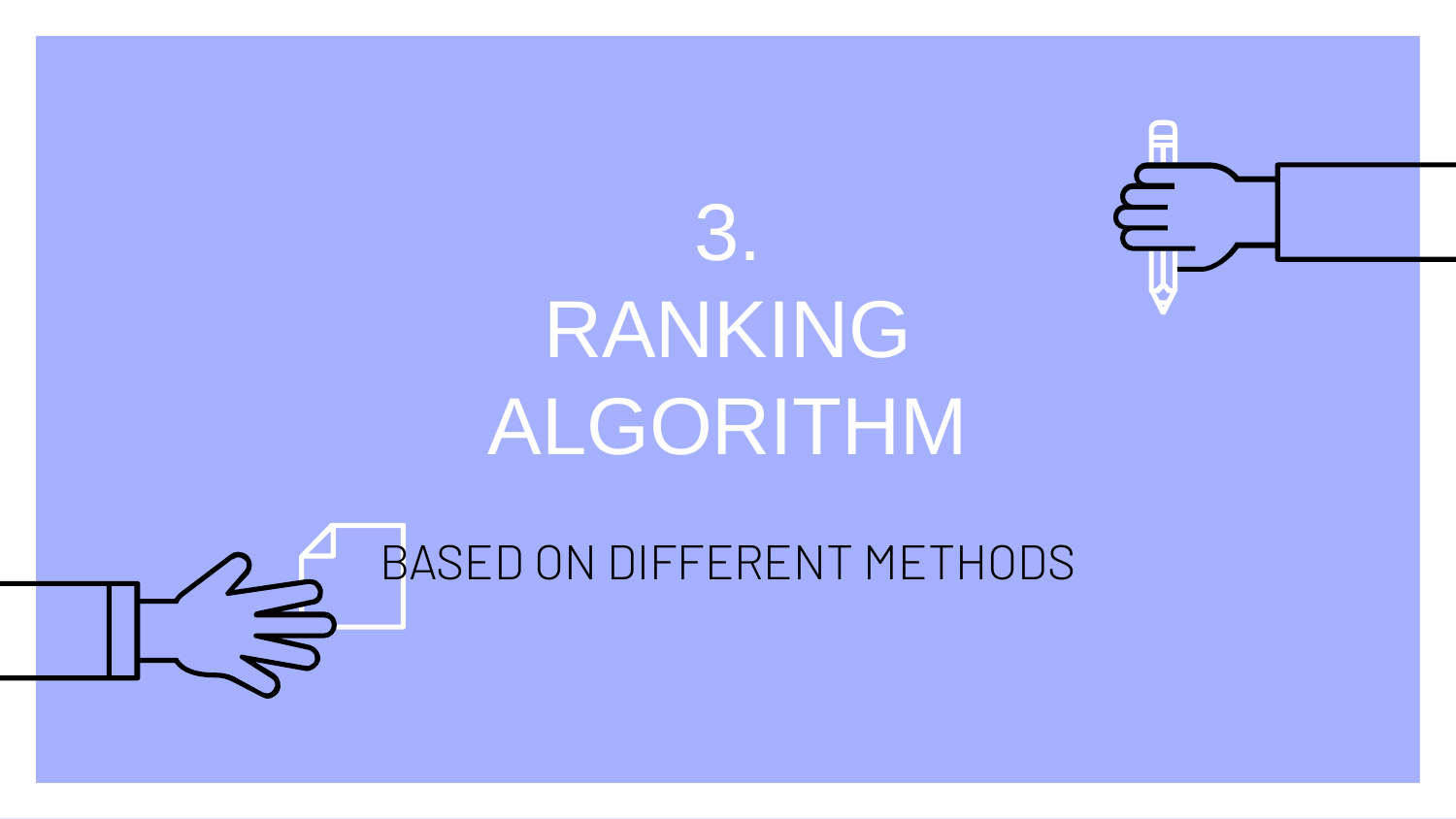

# 3.
RANKING ALGORITHM
BASED ON DIFFERENT METHODS